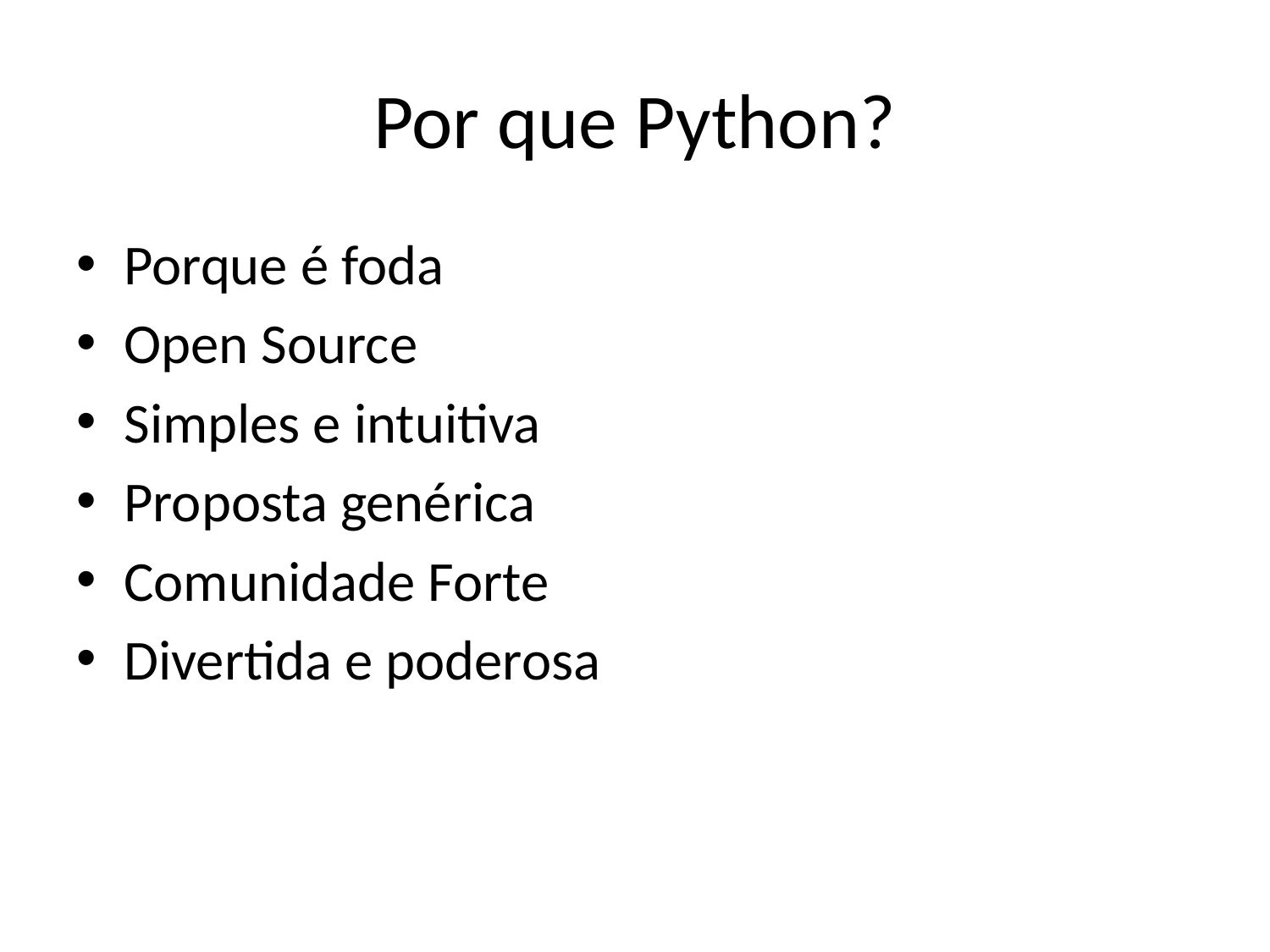

# Por que Python?
Porque é foda
Open Source
Simples e intuitiva
Proposta genérica
Comunidade Forte
Divertida e poderosa